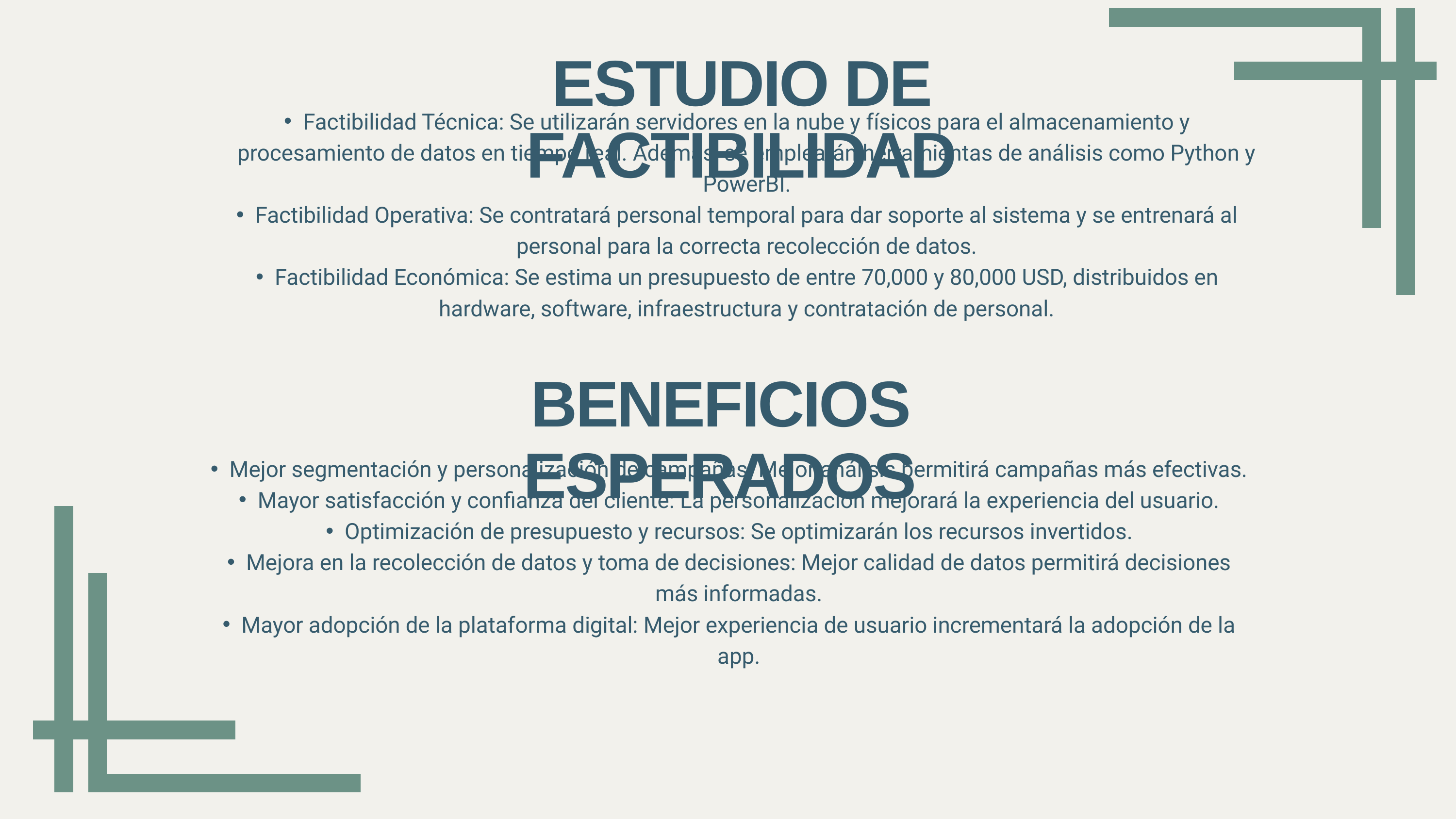

ESTUDIO DE FACTIBILIDAD
Factibilidad Técnica: Se utilizarán servidores en la nube y físicos para el almacenamiento y procesamiento de datos en tiempo real. Además, se emplearán herramientas de análisis como Python y PowerBI.
Factibilidad Operativa: Se contratará personal temporal para dar soporte al sistema y se entrenará al personal para la correcta recolección de datos.
Factibilidad Económica: Se estima un presupuesto de entre 70,000 y 80,000 USD, distribuidos en hardware, software, infraestructura y contratación de personal.

BENEFICIOS ESPERADOS
Mejor segmentación y personalización de campañas: Mejor análisis permitirá campañas más efectivas.
Mayor satisfacción y confianza del cliente: La personalización mejorará la experiencia del usuario.
Optimización de presupuesto y recursos: Se optimizarán los recursos invertidos.
Mejora en la recolección de datos y toma de decisiones: Mejor calidad de datos permitirá decisiones más informadas.
Mayor adopción de la plataforma digital: Mejor experiencia de usuario incrementará la adopción de la app.